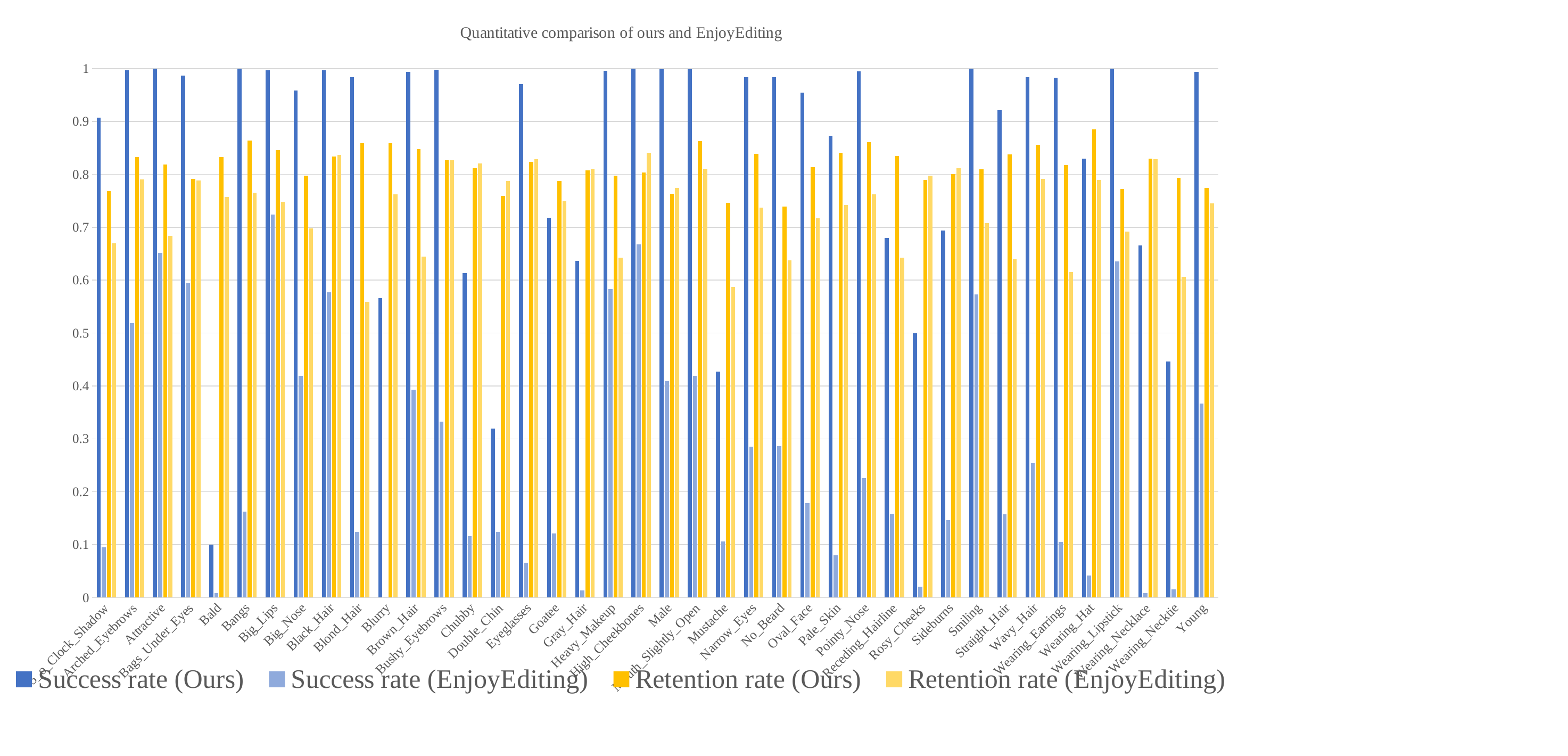

### Chart: Quantitative comparison of ours and EnjoyEditing

| Category | Success rate | Success rate | Retention rate | Retention rate |
|---|---|---|---|---|
| 5_o_Clock_Shadow | 0.907 | 0.095 | 0.76877756339581 | 0.669460998535156 |
| Arched_Eyebrows | 0.997 | 0.519 | 0.83311053766769 | 0.790349944153147 |
| Attractive | 1.0 | 0.652 | 0.819074645996093 | 0.683702480378117 |
| Bags_Under_Eyes | 0.987 | 0.594 | 0.791180549783909 | 0.788689880371093 |
| Bald | 0.1 | 0.008 | 0.832820587158203 | 0.756875787197015 |
| Bangs | 1.0 | 0.162 | 0.863895874023437 | 0.764972900390625 |
| Big_Lips | 0.997 | 0.724 | 0.845739427755924 | 0.747791320800781 |
| Big_Nose | 0.958 | 0.419 | 0.797144752454658 | 0.698152282714843 |
| Black_Hair | 0.997 | 0.577 | 0.83326517638854 | 0.836893981933593 |
| Blond_Hair | 0.984 | 0.124 | 0.85905022349784 | 0.558998291015625 |
| Blurry | 0.566 | 0.0 | 0.859337688756073 | 0.761873168945312 |
| Brown_Hair | 0.994 | 0.393 | 0.848085461008236 | 0.644970397949218 |
| Bushy_Eyebrows | 0.998 | 0.333 | 0.827087096556394 | 0.82650927734375 |
| Chubby | 0.613 | 0.116 | 0.811311556892332 | 0.820870910644531 |
| Double_Chin | 0.319 | 0.124 | 0.759504599257322 | 0.787129693447015 |
| Eyeglasses | 0.971 | 0.066 | 0.823282290929132 | 0.828534851074218 |
| Goatee | 0.718 | 0.121 | 0.787871464381311 | 0.749538018642327 |
| Gray_Hair | 0.637 | 0.014 | 0.807914314689217 | 0.810818542480468 |
| Heavy_Makeup | 0.996 | 0.583 | 0.797211673843812 | 0.64228411565 |
| High_Cheekbones | 1.0 | 0.668 | 0.803842590332031 | 0.840354858398437 |
| Male | 0.999 | 0.409 | 0.763403479162756 | 0.774229858398437 |
| Mouth_Slightly_Open | 0.999 | 0.419 | 0.863013648414039 | 0.810586486816406 |
| Mustache | 0.427 | 0.106 | 0.746592108483057 | 0.587566284179687 |
| Narrow_Eyes | 0.984 | 0.285 | 0.838906264886623 | 0.736893981933593 |
| No_Beard | 0.984 | 0.286 | 0.73936909001048 | 0.637205688476562 |
| Oval_Face | 0.955 | 0.179 | 0.813985998343422 | 0.716946533203125 |
| Pale_Skin | 0.873 | 0.08 | 0.840806189817797 | 0.741740533290765 |
| Pointy_Nose | 0.995 | 0.226 | 0.860866527461526 | 0.761895446777343 |
| Receding_Hairline | 0.68 | 0.158 | 0.834540243709788 | 0.642743462978265 |
| Rosy_Cheeks | 0.5 | 0.021 | 0.789743713378906 | 0.797256524501702 |
| Sideburns | 0.694 | 0.146 | 0.800931463324027 | 0.811179138183593 |
| Smiling | 1.0 | 0.573 | 0.809534790039062 | 0.707483215332031 |
| Straight_Hair | 0.921 | 0.157 | 0.837687505831806 | 0.639945434570312 |
| Wavy_Hair | 0.984 | 0.254 | 0.855375026299701 | 0.791515631171011 |
| Wearing_Earrings | 0.983 | 0.105 | 0.817144197947132 | 0.614868713378906 |
| Wearing_Hat | 0.83 | 0.042 | 0.885233316076807 | 0.789207275390625 |
| Wearing_Lipstick | 1.0 | 0.636 | 0.772101135253906 | 0.691596305068929 |
| Wearing_Necklace | 0.666 | 0.008 | 0.829945607228322 | 0.82881982421875 |
| Wearing_Necktie | 0.446 | 0.016 | 0.792975181955927 | 0.60633355086889 |
| Young | 0.994 | 0.367 | 0.774775483958438 | 0.744896240234375 |